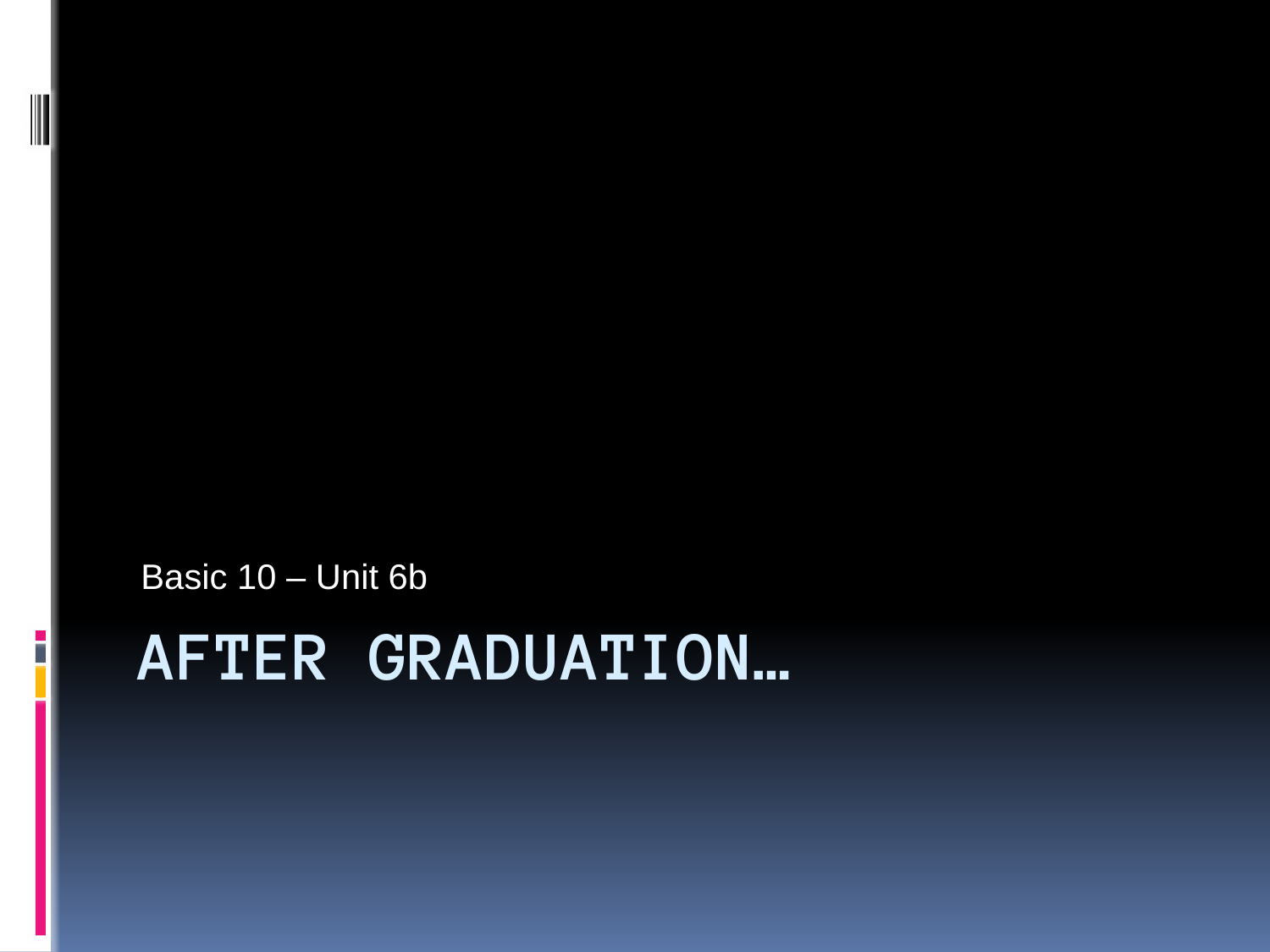

Basic 10 – Unit 6b
# After graduation…